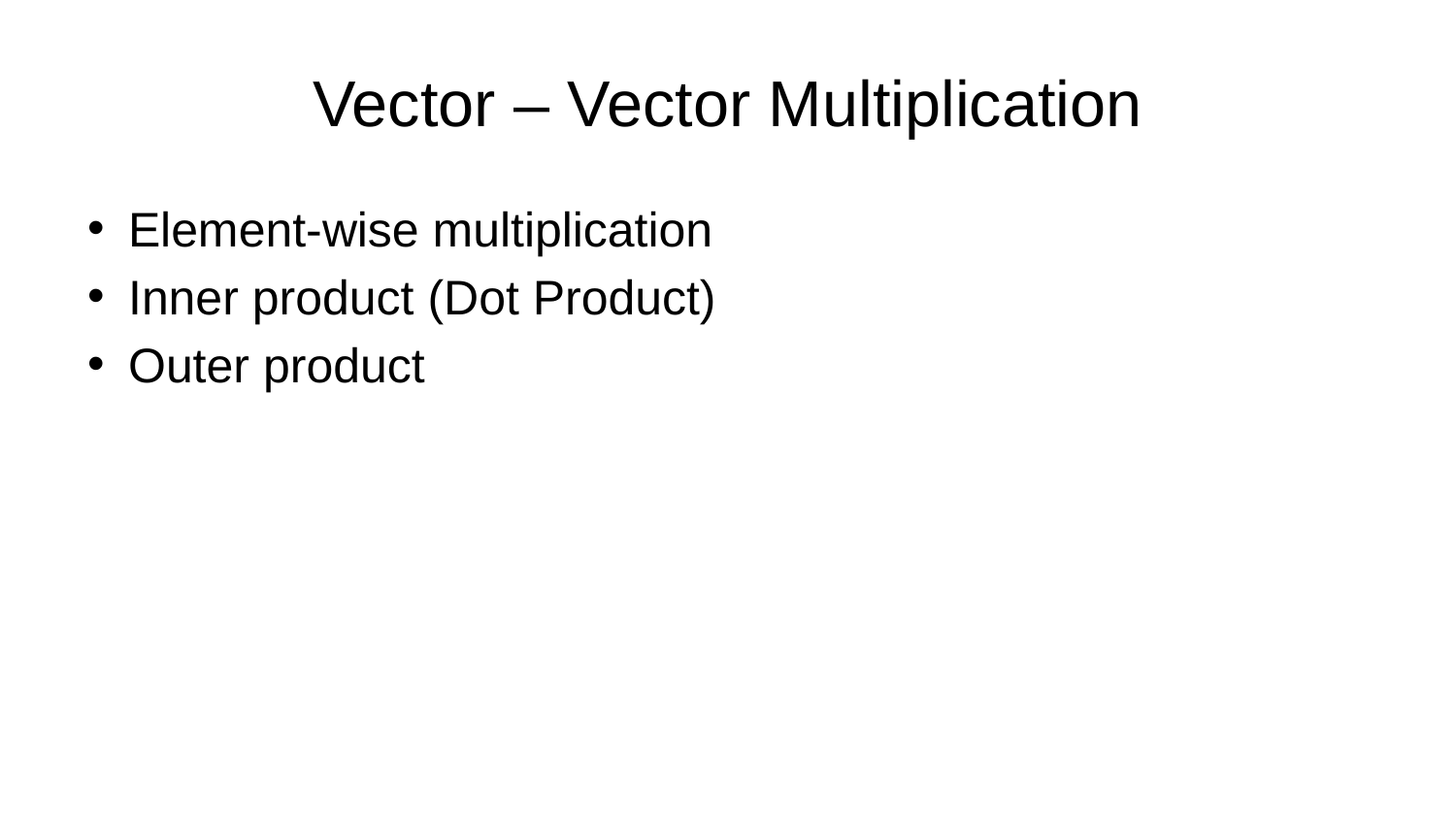

# Vector – Vector Multiplication
Element-wise multiplication
Inner product (Dot Product)
Outer product